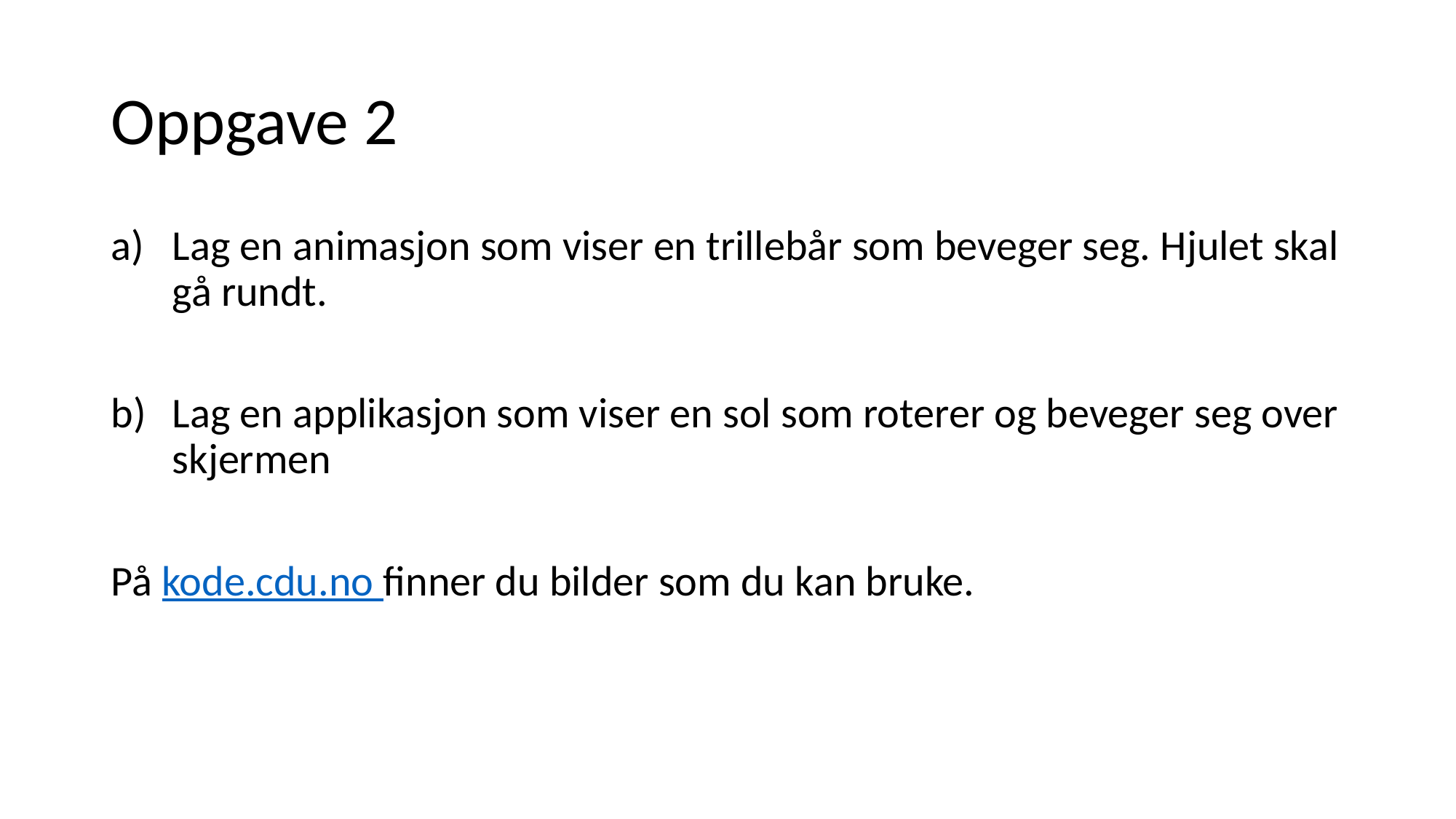

# Oppgave 2
Lag en animasjon som viser en trillebår som beveger seg. Hjulet skal gå rundt.

Lag en applikasjon som viser en sol som roterer og beveger seg over skjermen

På kode.cdu.no finner du bilder som du kan bruke.